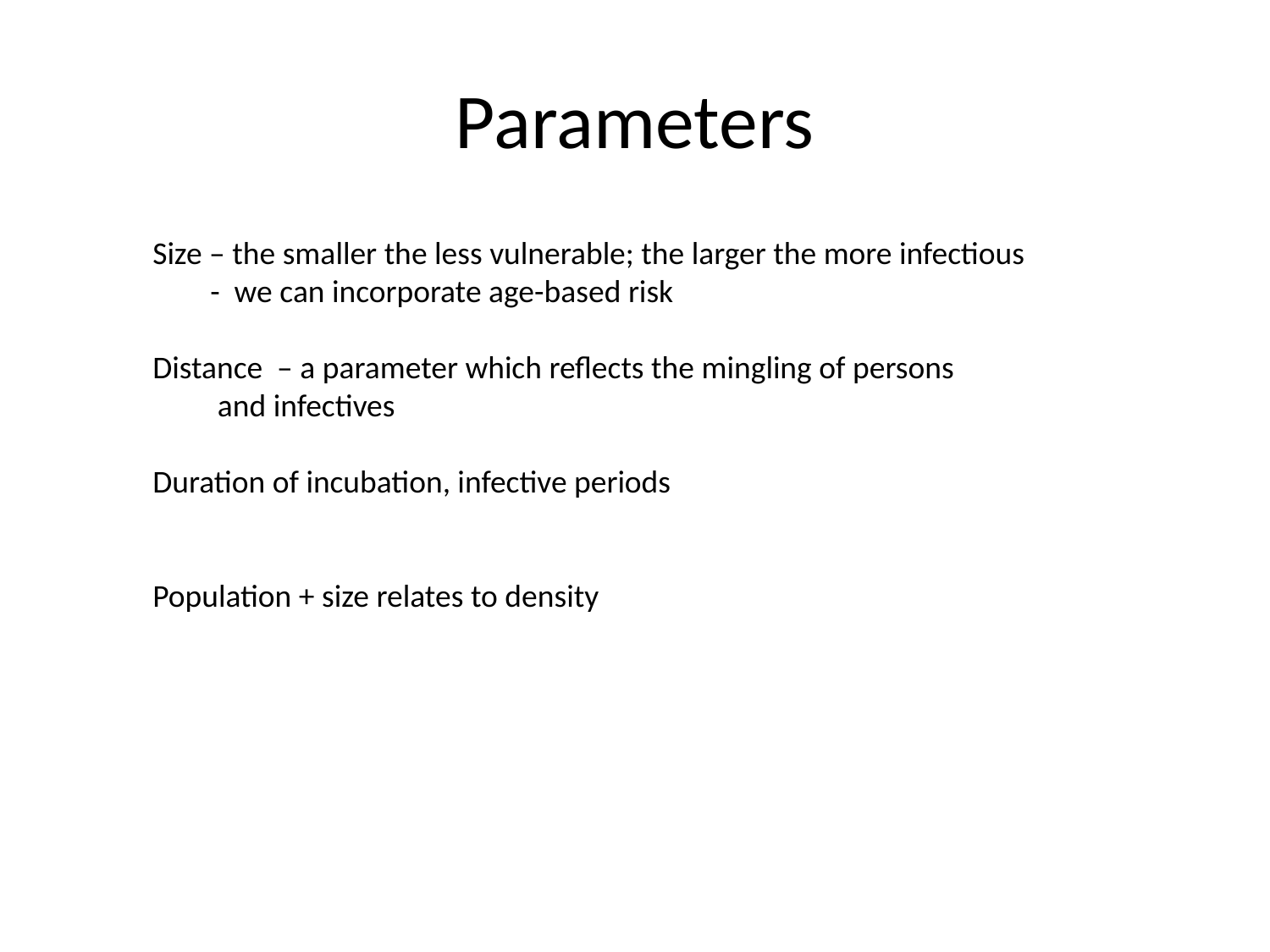

# Parameters
Size – the smaller the less vulnerable; the larger the more infectious
        -  we can incorporate age-based risk

Distance  – a parameter which reflects the mingling of persons
         and infectives

Duration of incubation, infective periods

Population + size relates to density